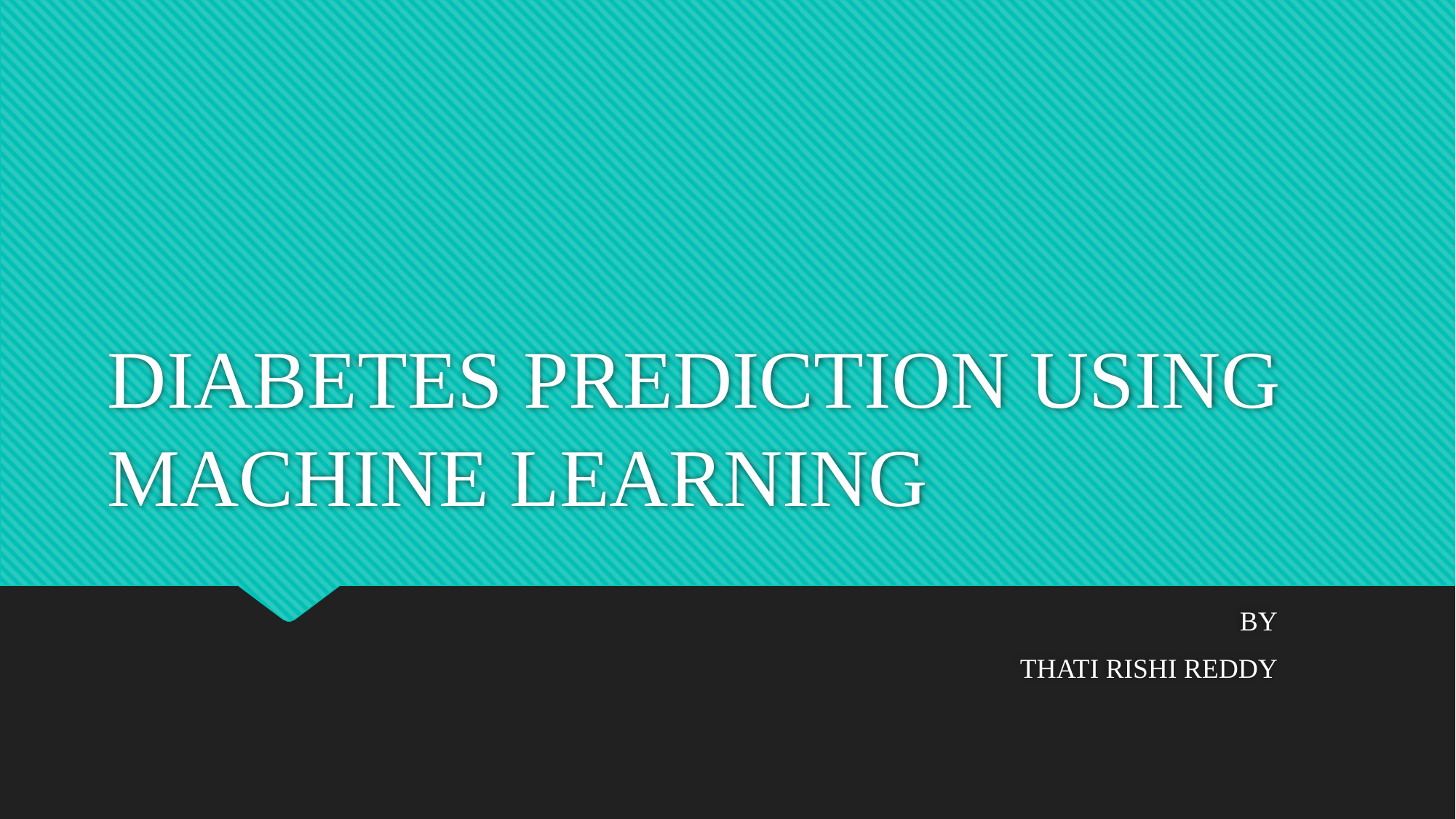

# DIABETES PREDICTION USING MACHINE LEARNING
BY
THATI RISHI REDDY